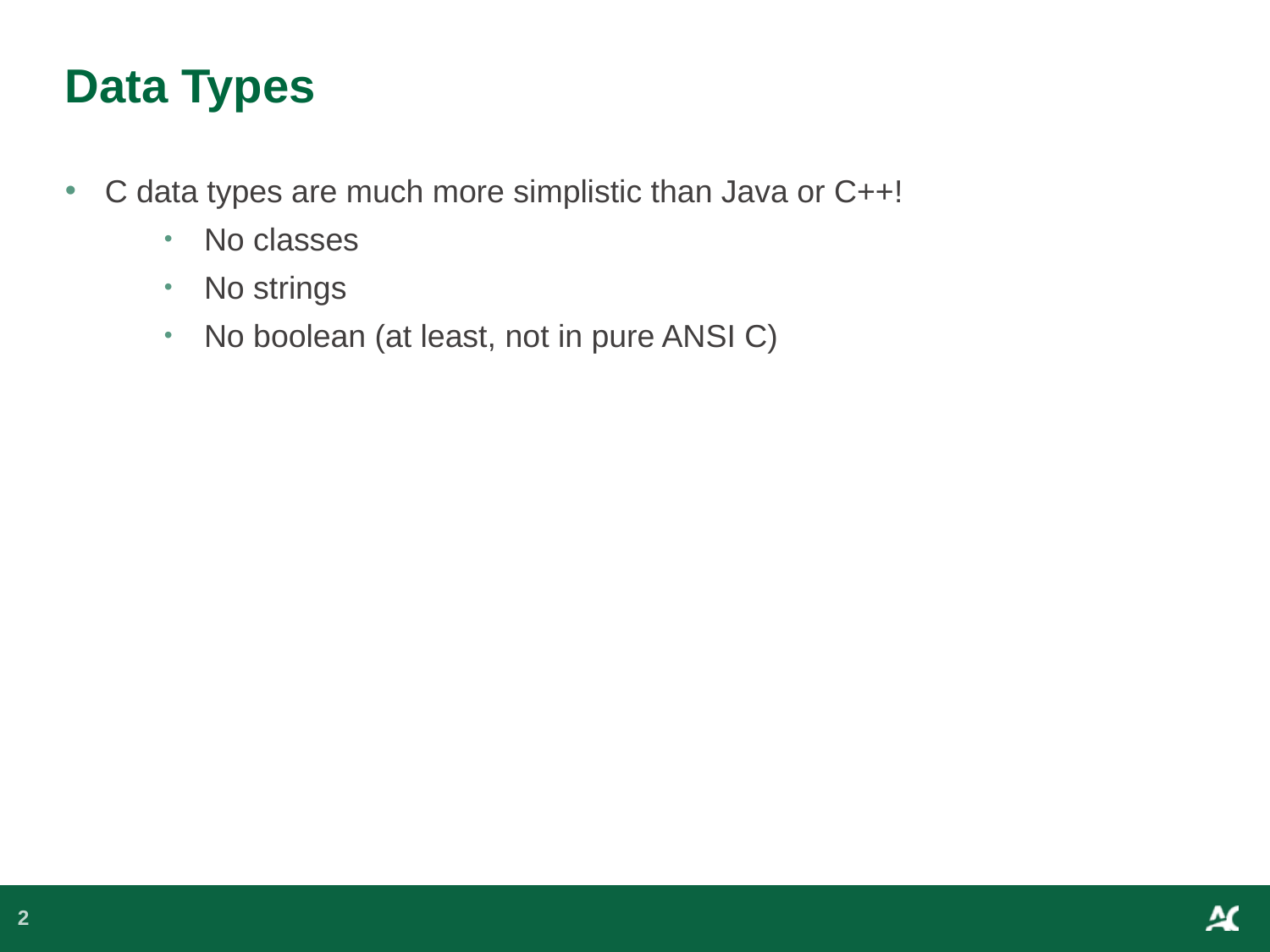

# Data Types
C data types are much more simplistic than Java or C++!
No classes
No strings
No boolean (at least, not in pure ANSI C)
2